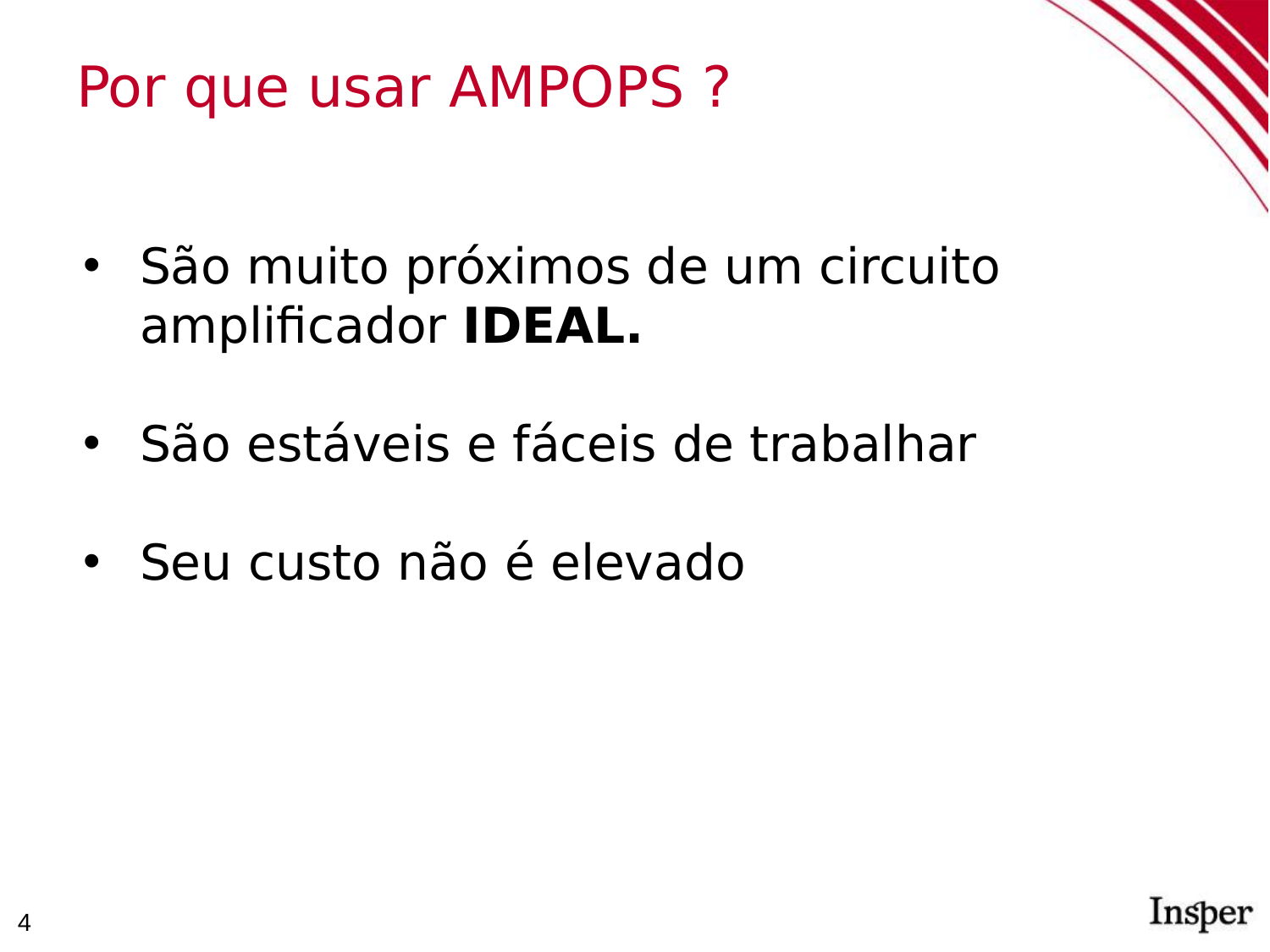

# Por que usar AMPOPS ?
São muito próximos de um circuito amplificador IDEAL.

São estáveis e fáceis de trabalhar

Seu custo não é elevado

4